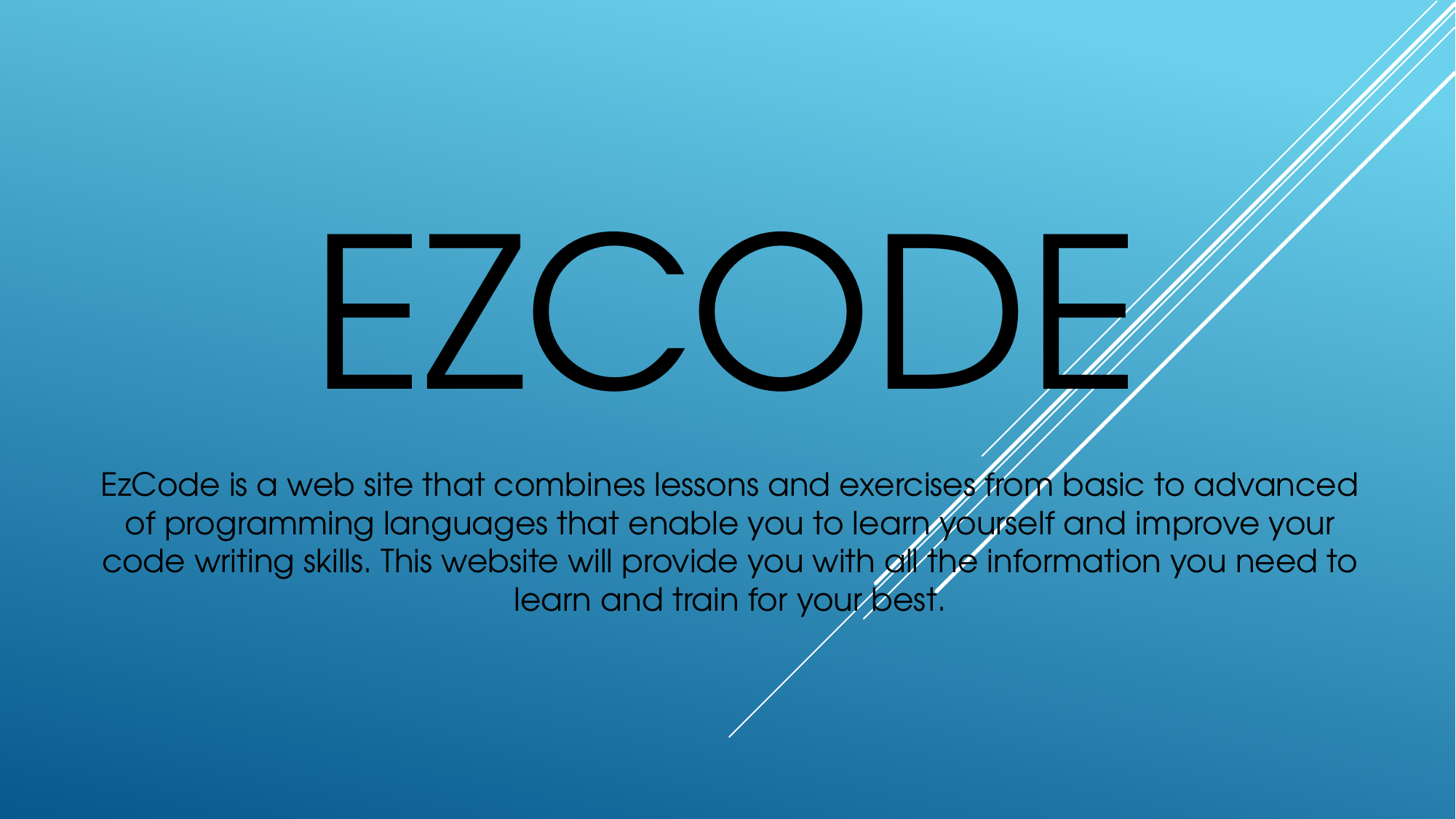

# EZCODE
EzCode is a web site that combines lessons and exercises from basic to advanced of programming languages that enable you to learn yourself and improve your code writing skills. This website will provide you with all the information you need to learn and train for your best.